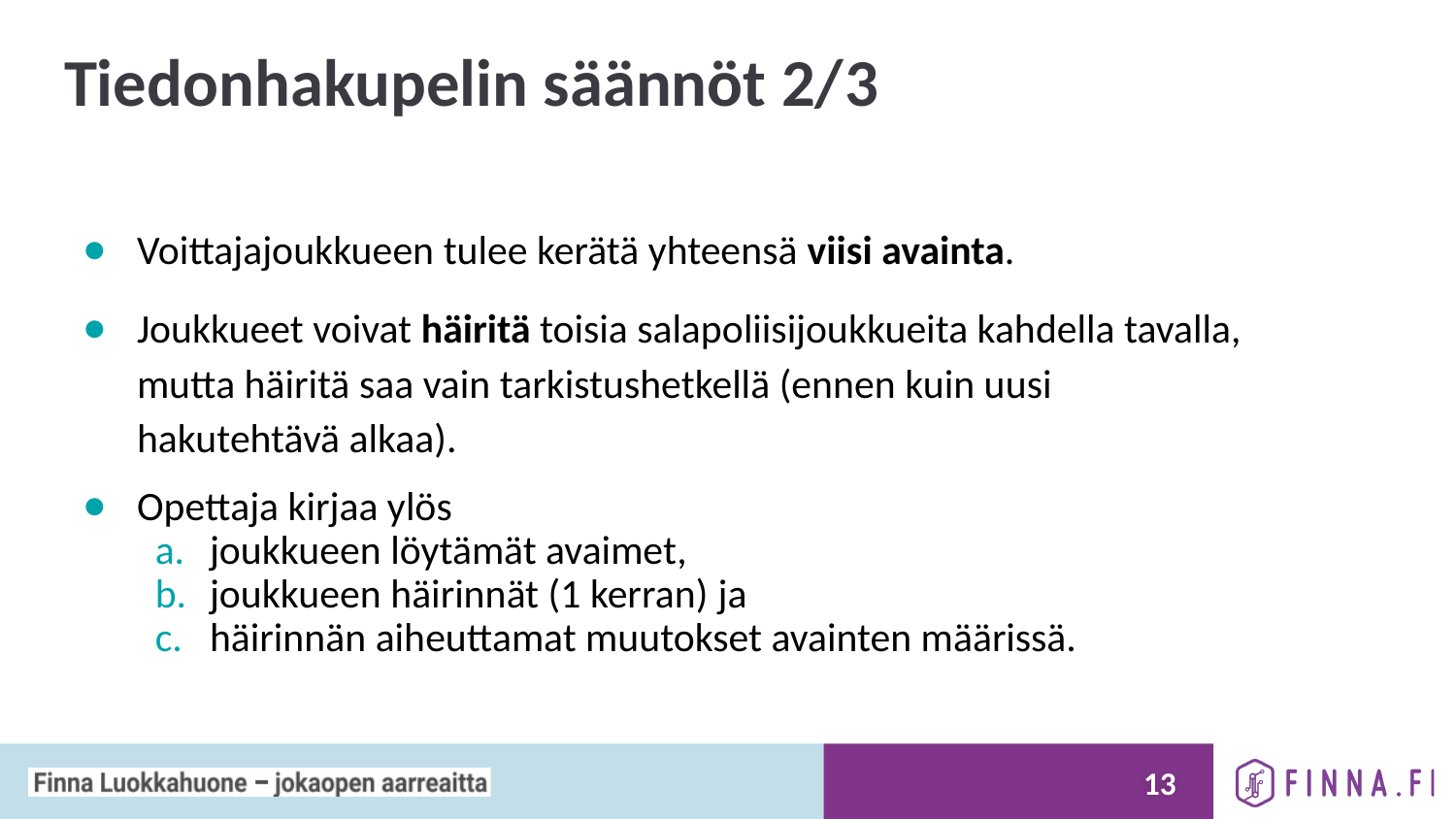

# Tiedonhakupelin säännöt 2/3
Voittajajoukkueen tulee kerätä yhteensä viisi avainta.
Joukkueet voivat häiritä toisia salapoliisijoukkueita kahdella tavalla, mutta häiritä saa vain tarkistushetkellä (ennen kuin uusi hakutehtävä alkaa).
Opettaja kirjaa ylös
joukkueen löytämät avaimet,
joukkueen häirinnät (1 kerran) ja
häirinnän aiheuttamat muutokset avainten määrissä.